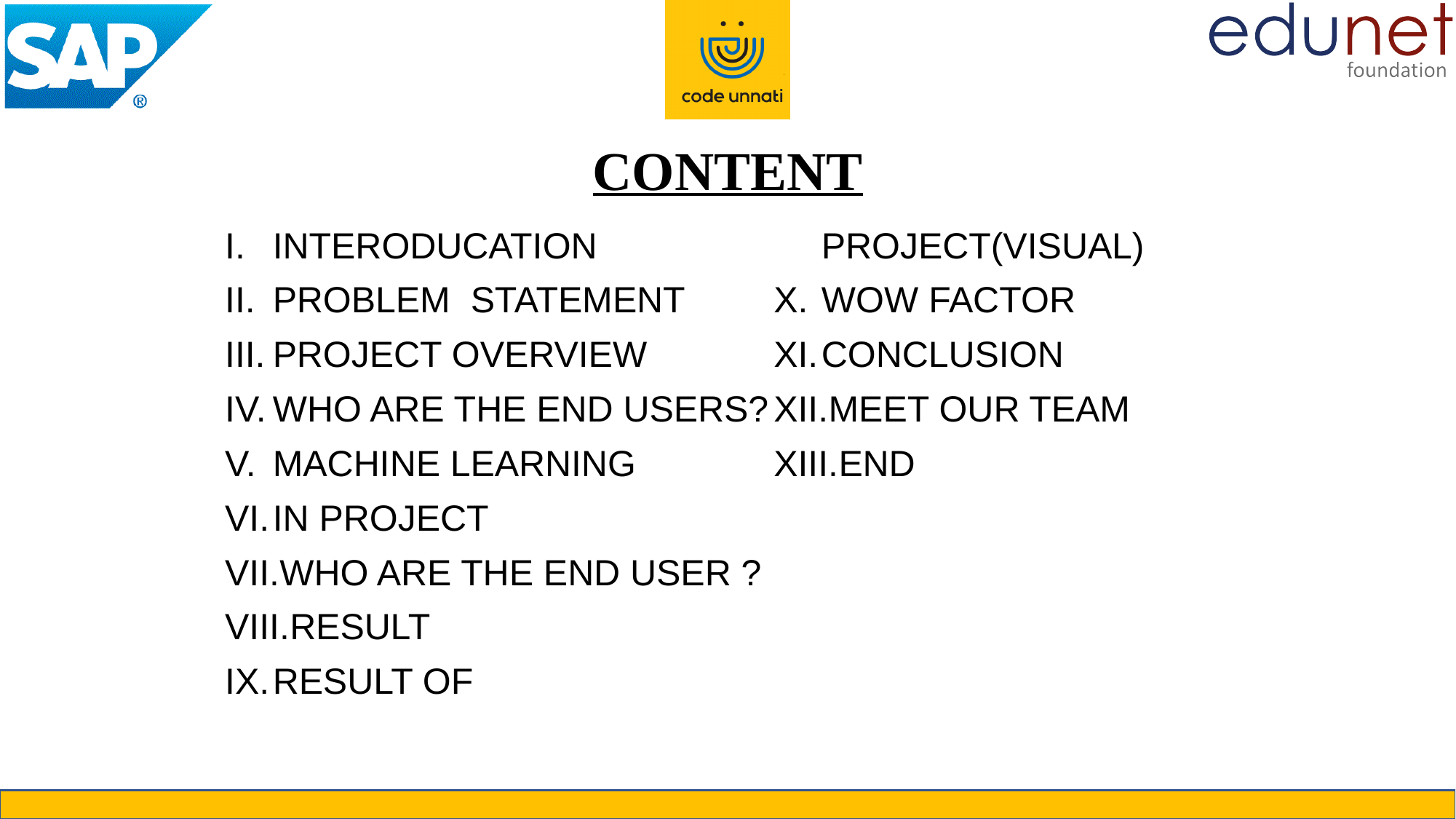

# CONTENT
INTERODUCATION
PROBLEM  STATEMENT
PROJECT OVERVIEW
WHO ARE THE END USERS?
MACHINE LEARNING
IN PROJECT
WHO ARE THE END USER ?
RESULT
RESULT OF PROJECT(VISUAL)
WOW FACTOR
CONCLUSION
MEET OUR TEAM
END